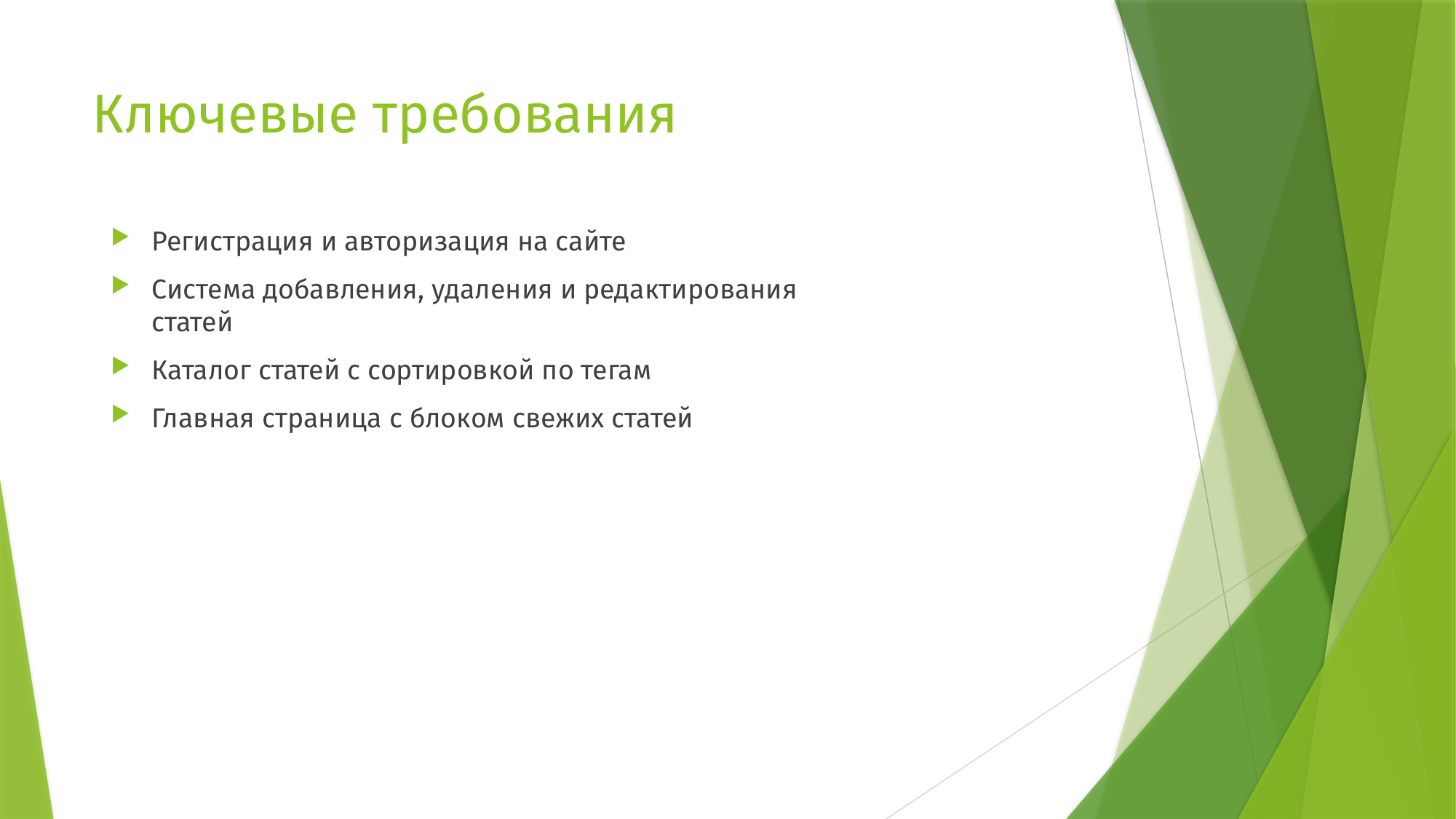

# Ключевые требования
Регистрация и авторизация на сайте
Система добавления, удаления и редактирования статей
Каталог статей с сортировкой по тегам
Главная страница с блоком свежих статей